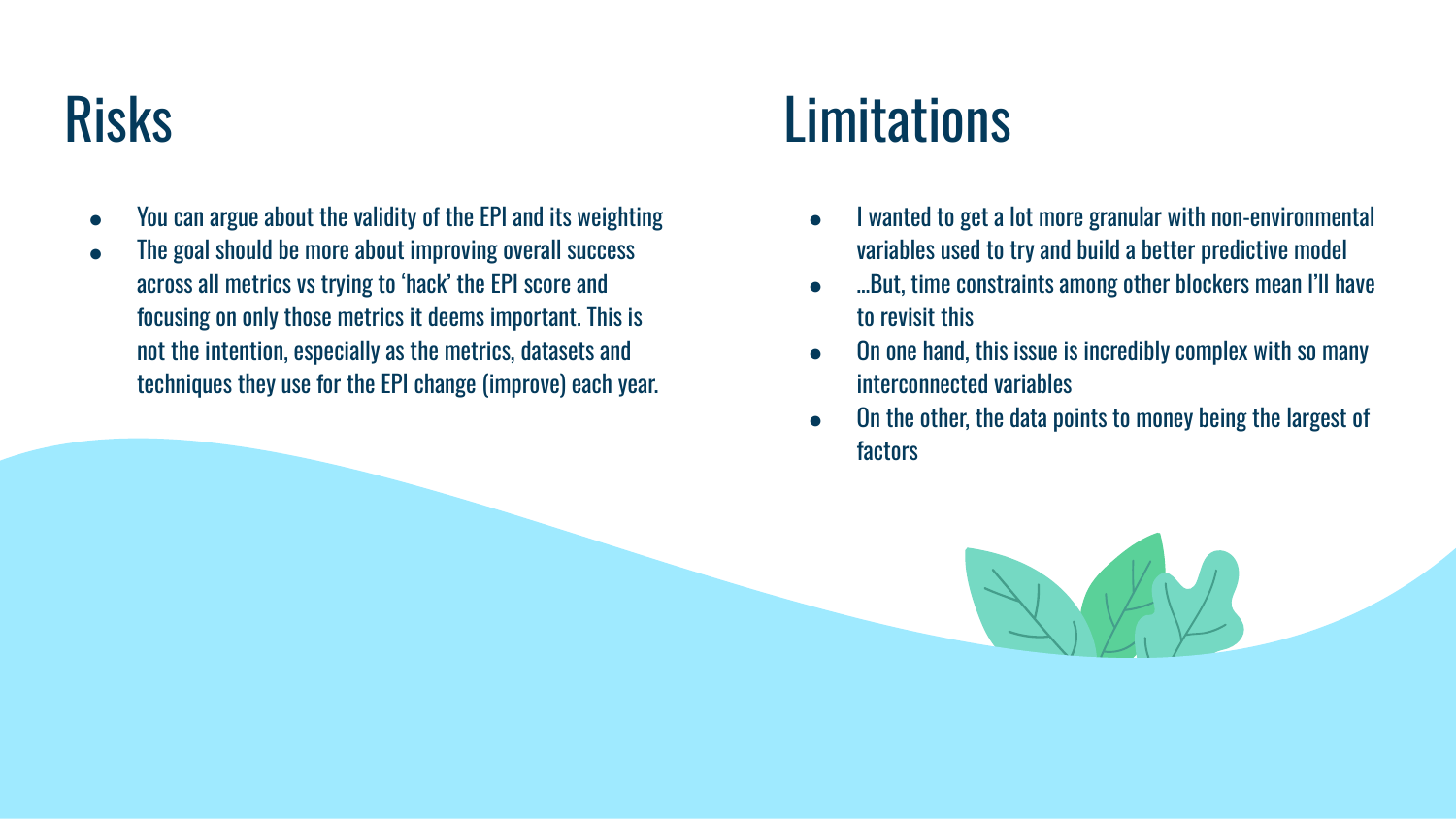

# Risks
Limitations
You can argue about the validity of the EPI and its weighting
The goal should be more about improving overall success across all metrics vs trying to ‘hack’ the EPI score and focusing on only those metrics it deems important. This is not the intention, especially as the metrics, datasets and techniques they use for the EPI change (improve) each year.

I wanted to get a lot more granular with non-environmental variables used to try and build a better predictive model
…But, time constraints among other blockers mean I’ll have to revisit this
On one hand, this issue is incredibly complex with so many interconnected variables
On the other, the data points to money being the largest of factors